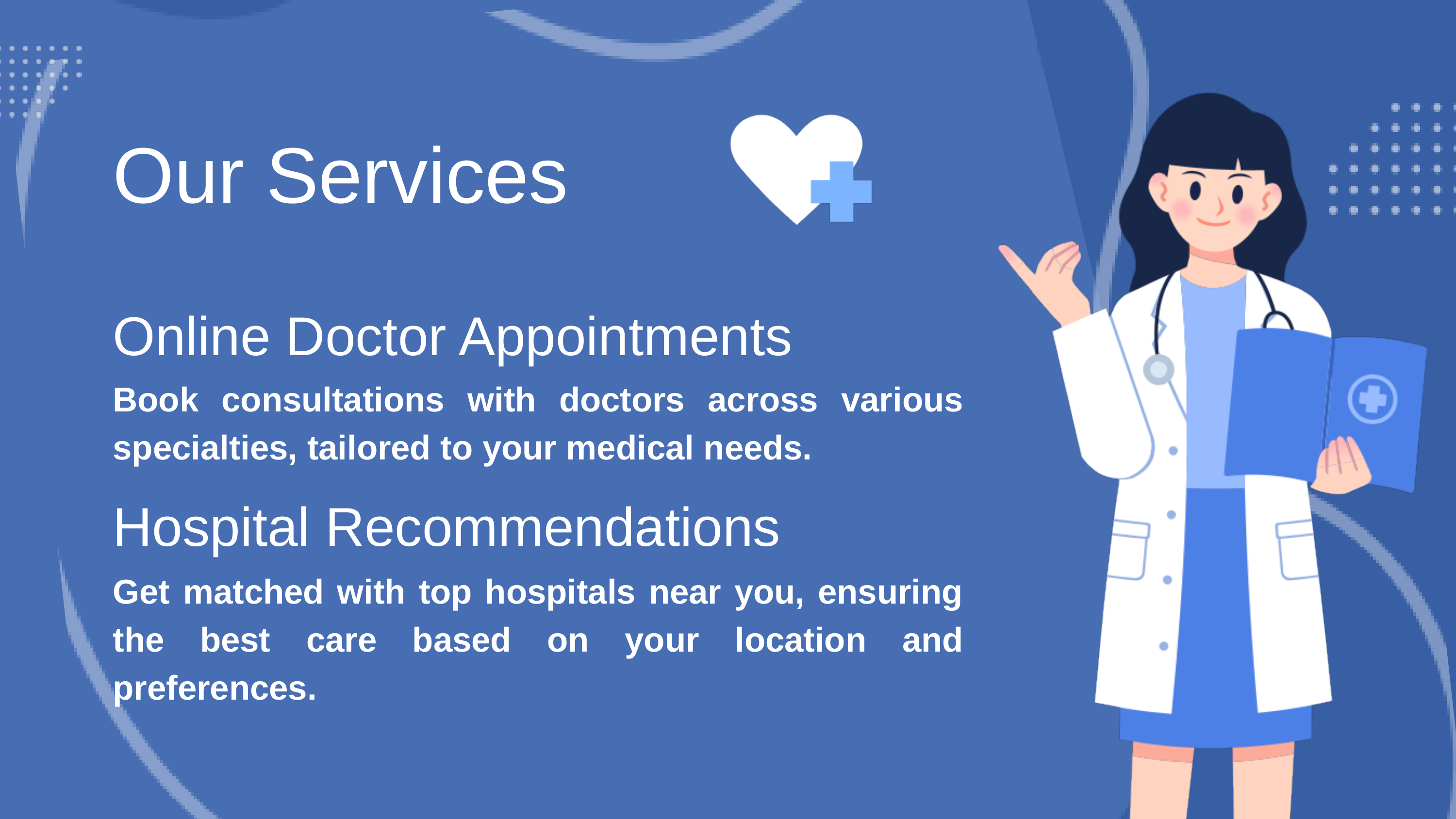

Our Services

Online Doctor Appointments
Book consultations with doctors across various specialties, tailored to your medical needs.
Hospital Recommendations
Get matched with top hospitals near you, ensuring the best care based on your location and preferences.